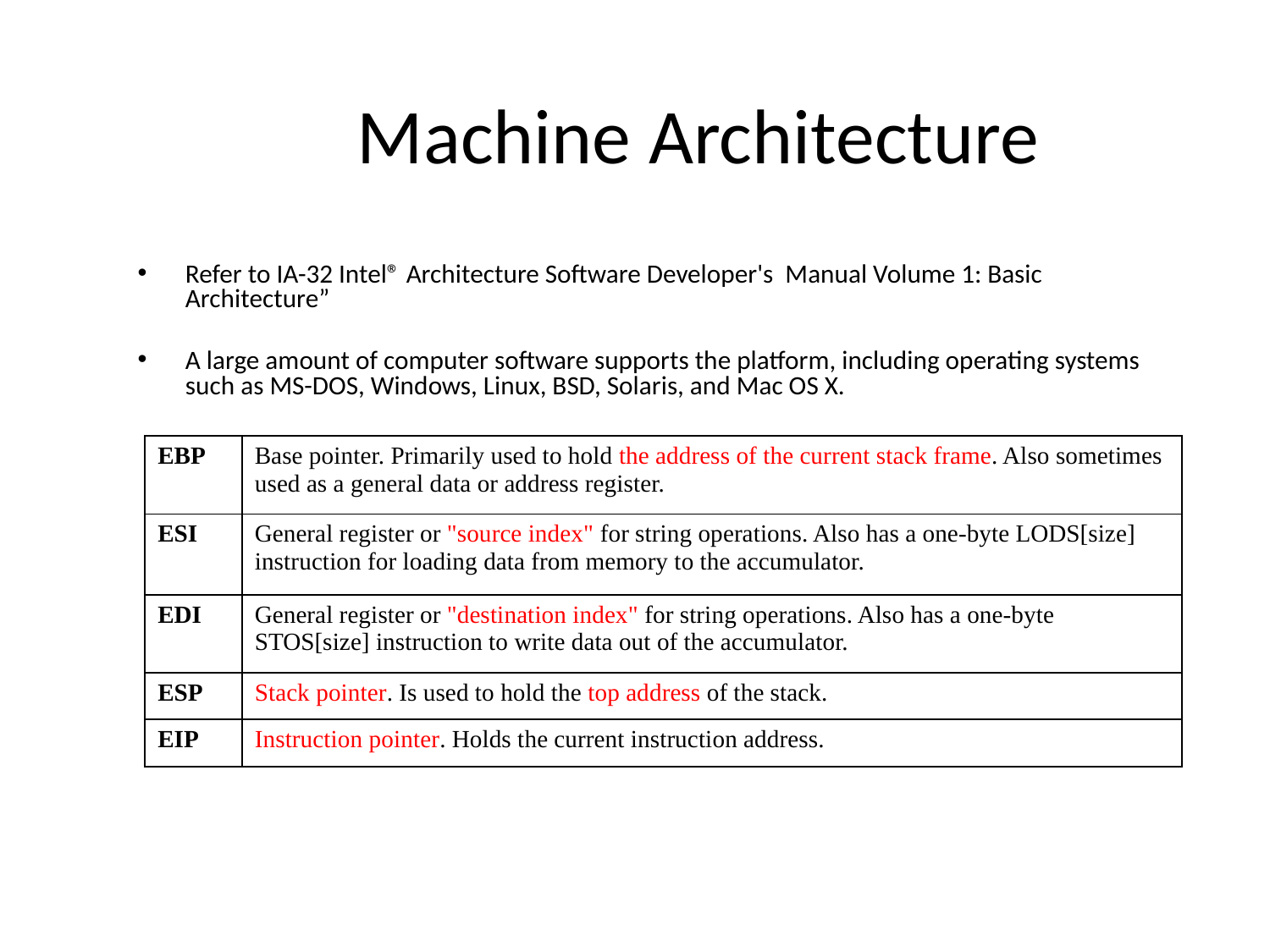

# Machine Architecture
Refer to IA-32 Intel® Architecture Software Developer's  Manual Volume 1: Basic Architecture”

A large amount of computer software supports the platform, including operating systems such as MS-DOS, Windows, Linux, BSD, Solaris, and Mac OS X.

| EBP | Base pointer. Primarily used to hold the address of the current stack frame. Also sometimes used as a general data or address register. |
| --- | --- |
| ESI | General register or "source index" for string operations. Also has a one-byte LODS[size] instruction for loading data from memory to the accumulator. |
| EDI | General register or "destination index" for string operations. Also has a one-byte STOS[size] instruction to write data out of the accumulator. |
| ESP | Stack pointer. Is used to hold the top address of the stack. |
| EIP | Instruction pointer. Holds the current instruction address. |